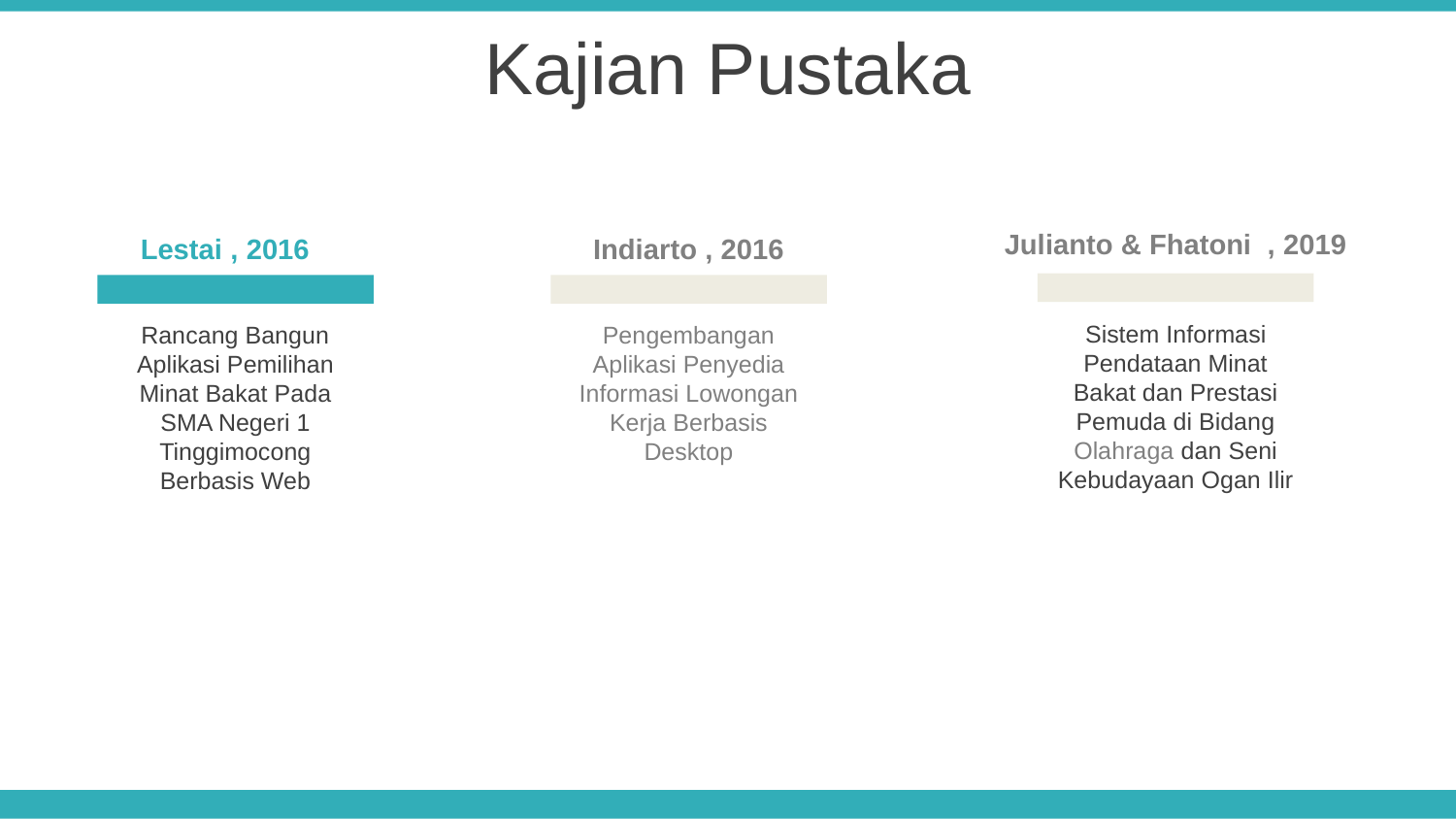

Kajian Pustaka
Julianto & Fhatoni  , 2019
Lestai , 2016
Indiarto , 2016

Sistem Informasi Pendataan Minat Bakat dan Prestasi Pemuda di Bidang Olahraga dan Seni Kebudayaan Ogan Ilir

Rancang Bangun Aplikasi Pemilihan Minat Bakat Pada SMA Negeri 1 Tinggimocong Berbasis Web

Pengembangan Aplikasi Penyedia Informasi Lowongan Kerja Berbasis Desktop